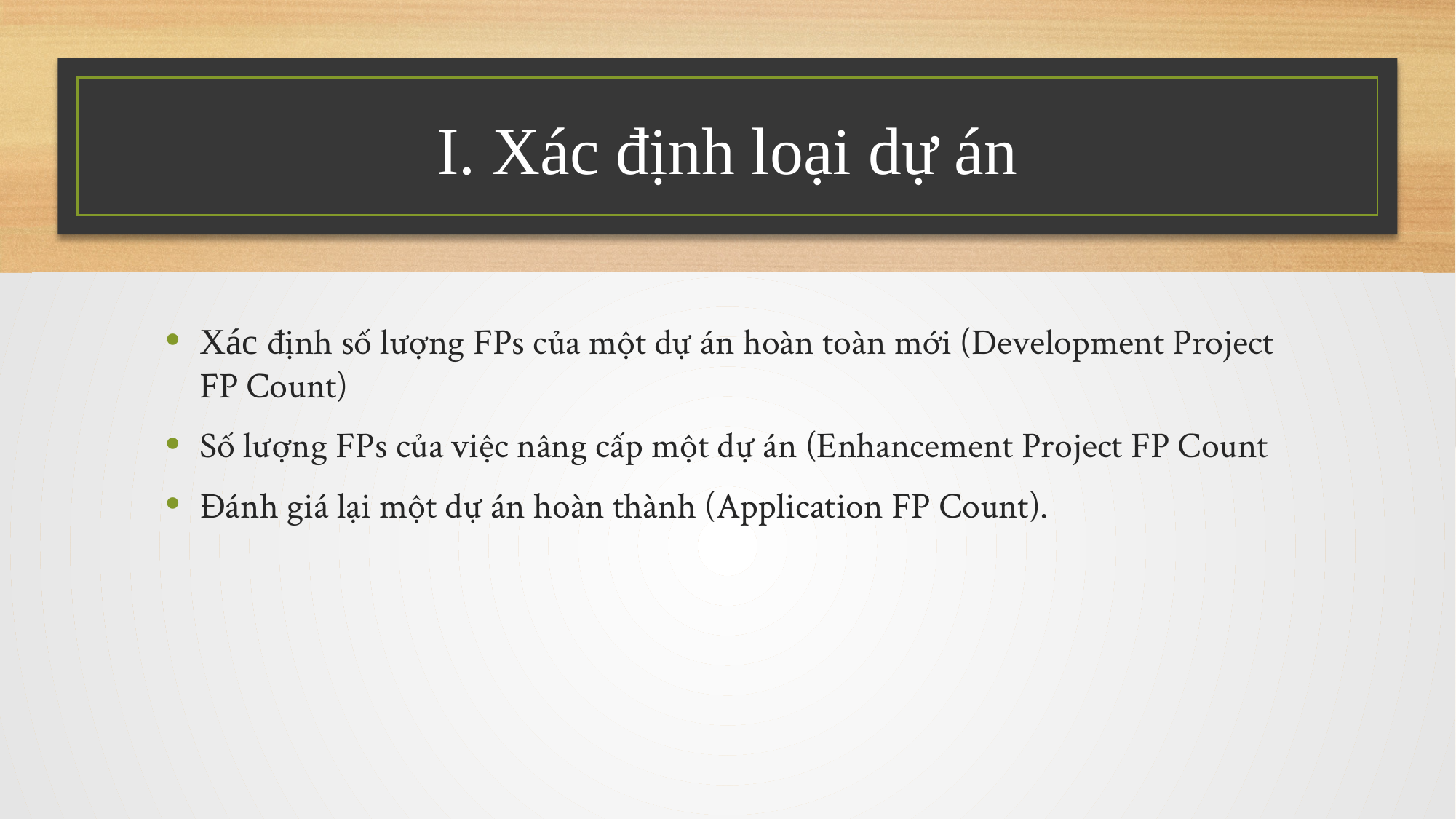

# I. Xác định loại dự án

Xác định số lượng FPs của một dự án hoàn toàn mới (Development Project FP Count)
Số lượng FPs của việc nâng cấp một dự án (Enhancement Project FP Count
Đánh giá lại một dự án hoàn thành (Application FP Count).